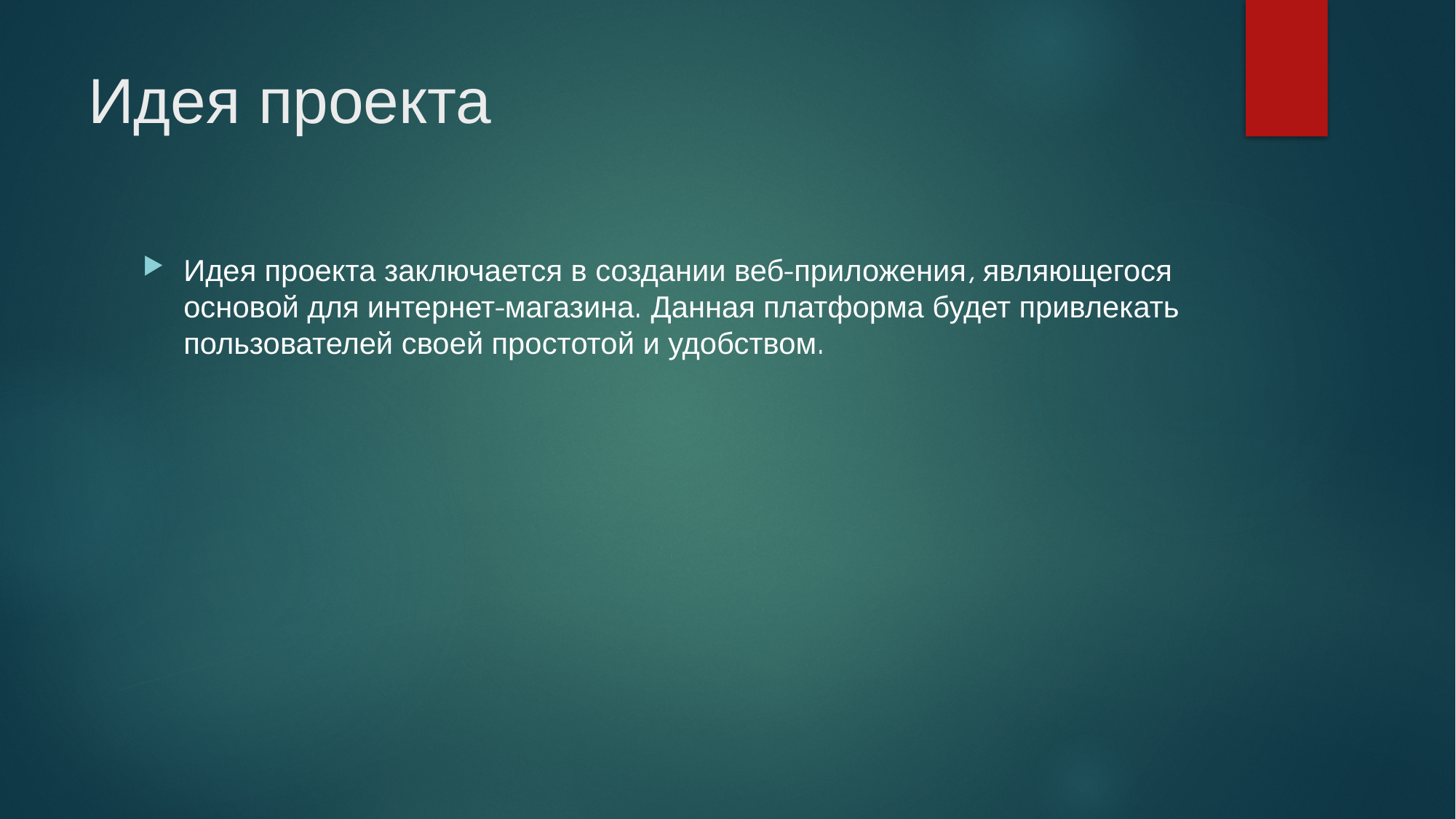

# Идея проекта
Идея проекта заключается в создании веб-приложения, являющегося основой для интернет-магазина. Данная платформа будет привлекать пользователей своей простотой и удобством.